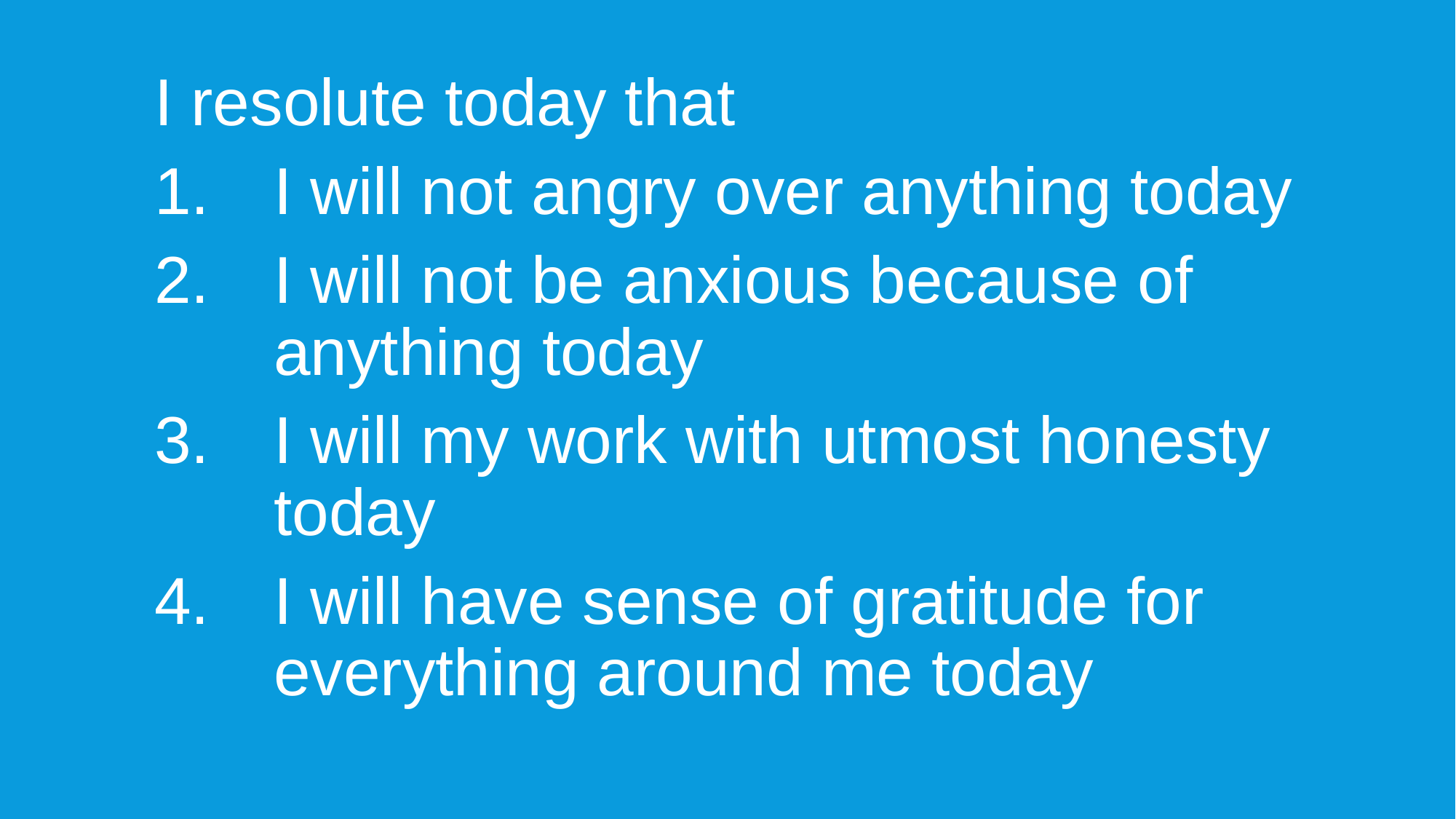

I resolute today that
I will not angry over anything today
I will not be anxious because of anything today
I will my work with utmost honesty today
I will have sense of gratitude for everything around me today